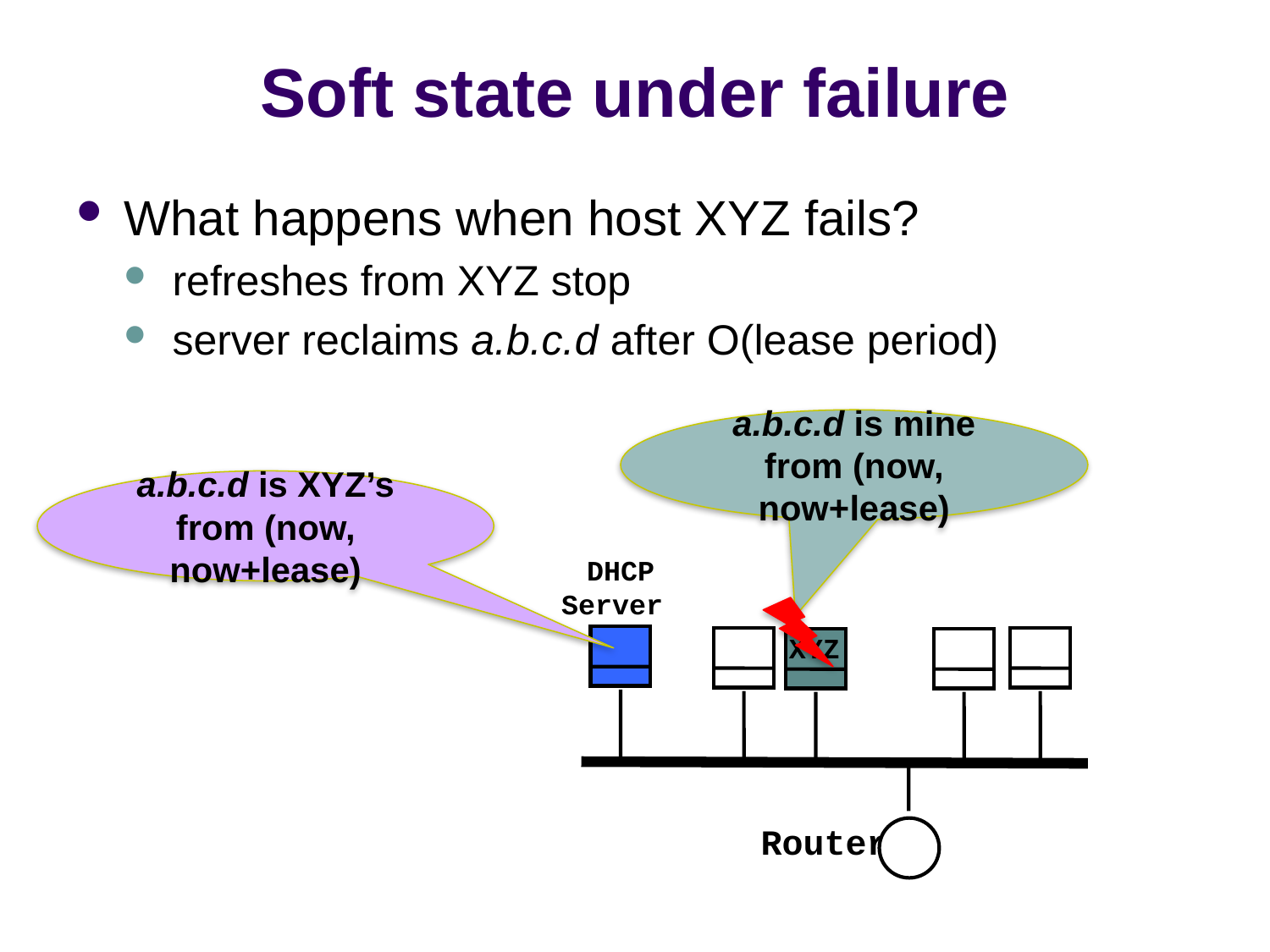

# Soft state under failure
What happens when host XYZ fails?
refreshes from XYZ stop
server reclaims a.b.c.d after O(lease period)

a.b.c.d is mine from (now, now+lease)
a.b.c.d is XYZ’s from (now, now+lease)
DHCP
Server

XYZ

Router